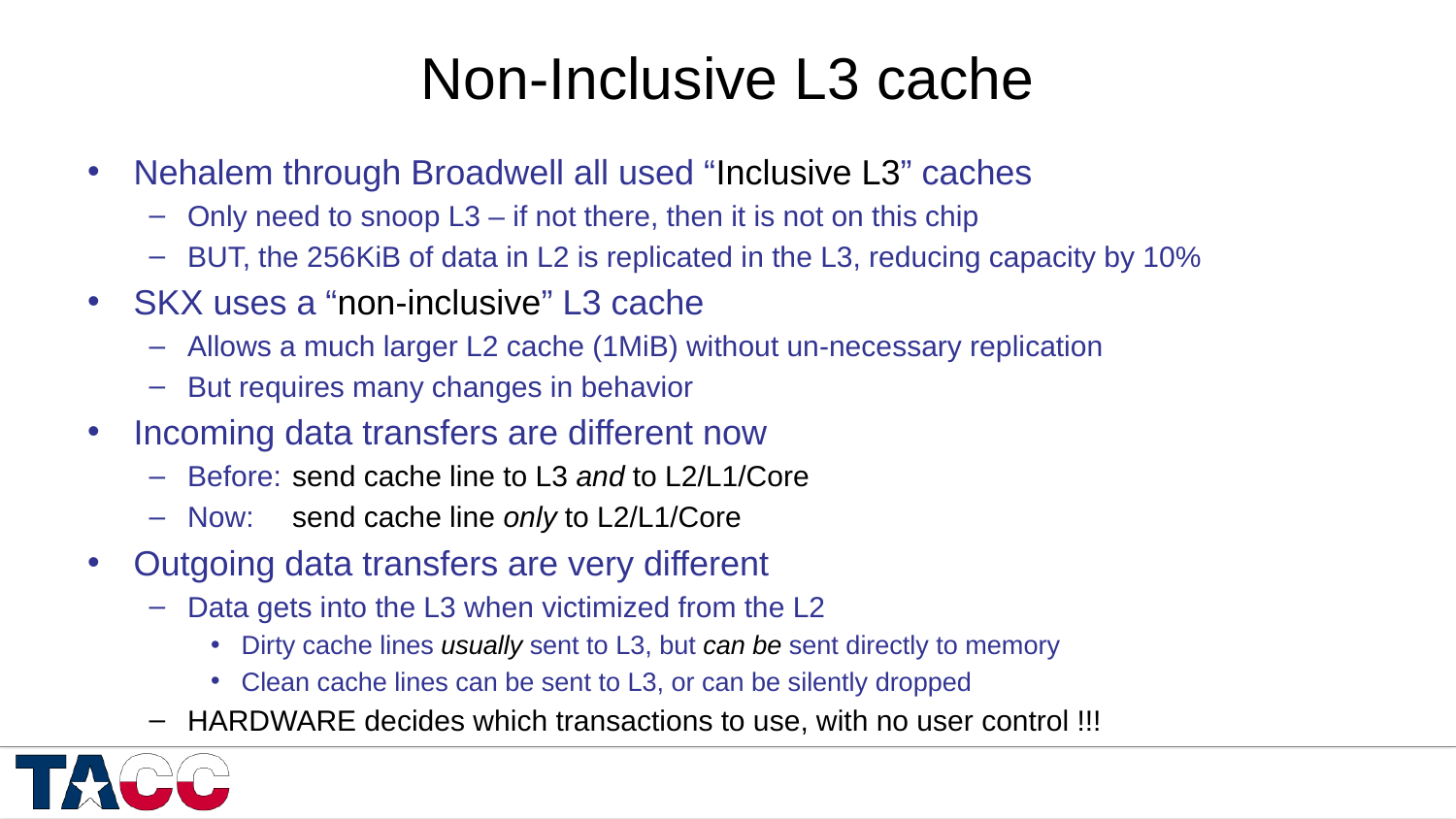

# Non-Inclusive L3 cache
Nehalem through Broadwell all used “Inclusive L3” caches
Only need to snoop L3 – if not there, then it is not on this chip
BUT, the 256KiB of data in L2 is replicated in the L3, reducing capacity by 10%
SKX uses a “non-inclusive” L3 cache
Allows a much larger L2 cache (1MiB) without un-necessary replication
But requires many changes in behavior
Incoming data transfers are different now
Before:	send cache line to L3 and to L2/L1/Core
Now:	send cache line only to L2/L1/Core
Outgoing data transfers are very different
Data gets into the L3 when victimized from the L2
Dirty cache lines usually sent to L3, but can be sent directly to memory
Clean cache lines can be sent to L3, or can be silently dropped
HARDWARE decides which transactions to use, with no user control !!!